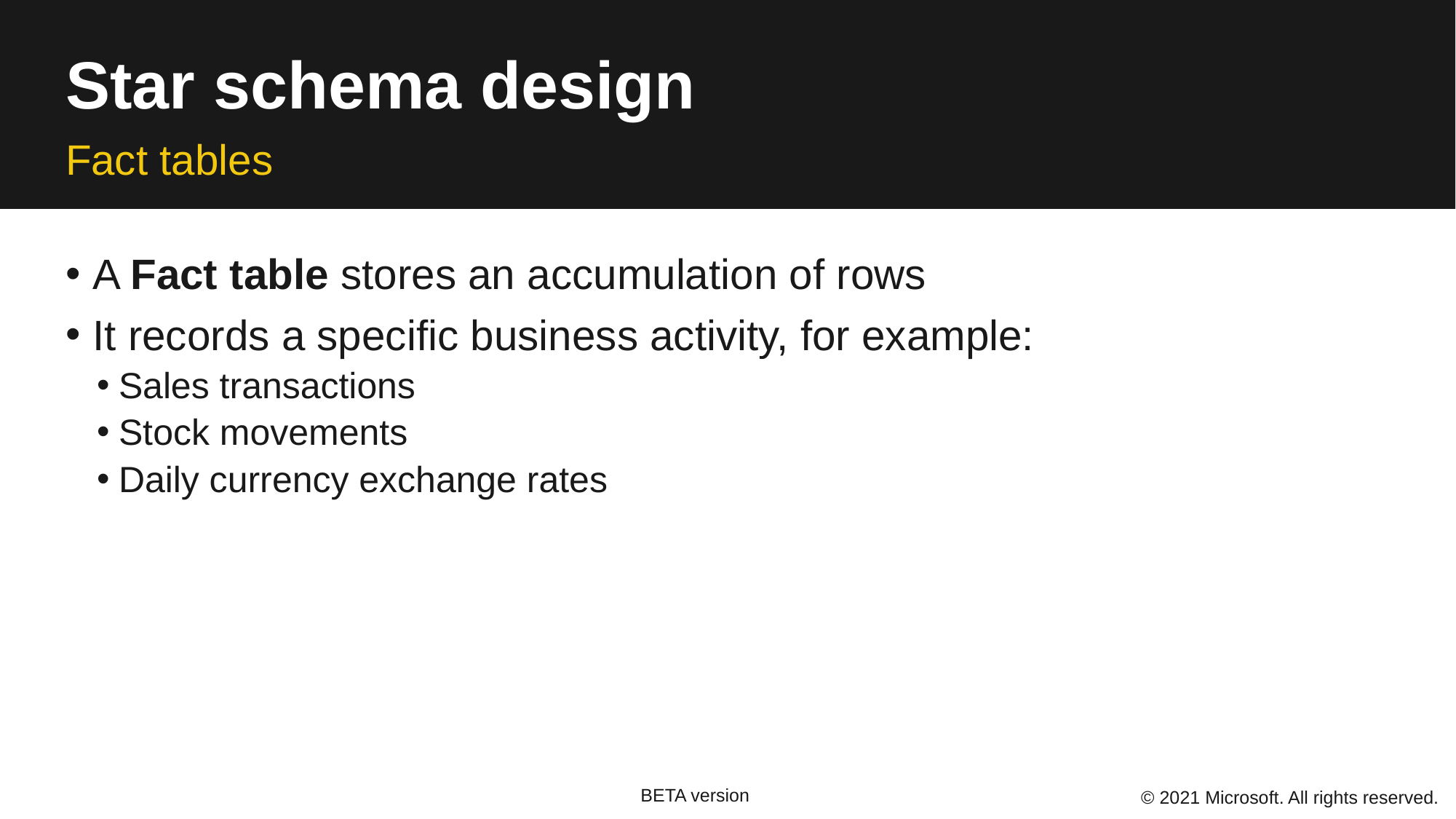

# Star schema design
Fact tables
A Fact table stores an accumulation of rows
It records a specific business activity, for example:
Sales transactions
Stock movements
Daily currency exchange rates

BETA version
© 2021 Microsoft. All rights reserved.